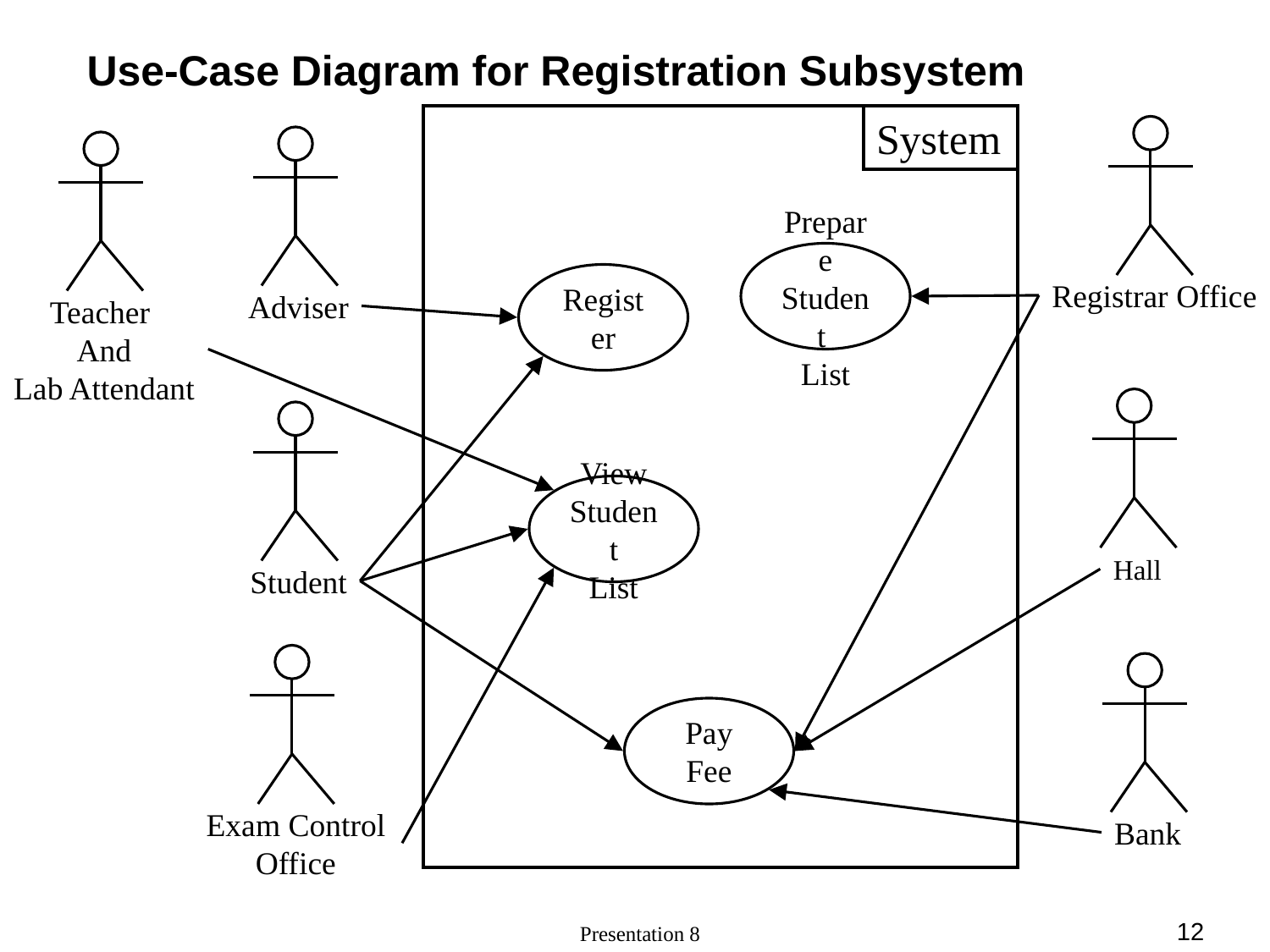

# Use-Case Diagram for Registration Subsystem

System

Registrar Office

Adviser

Teacher
And
Lab Attendant
Prepare
Student
List
Register

Hall

Student
View
Student
List

Exam Control
Office

Bank
Pay Fee
12